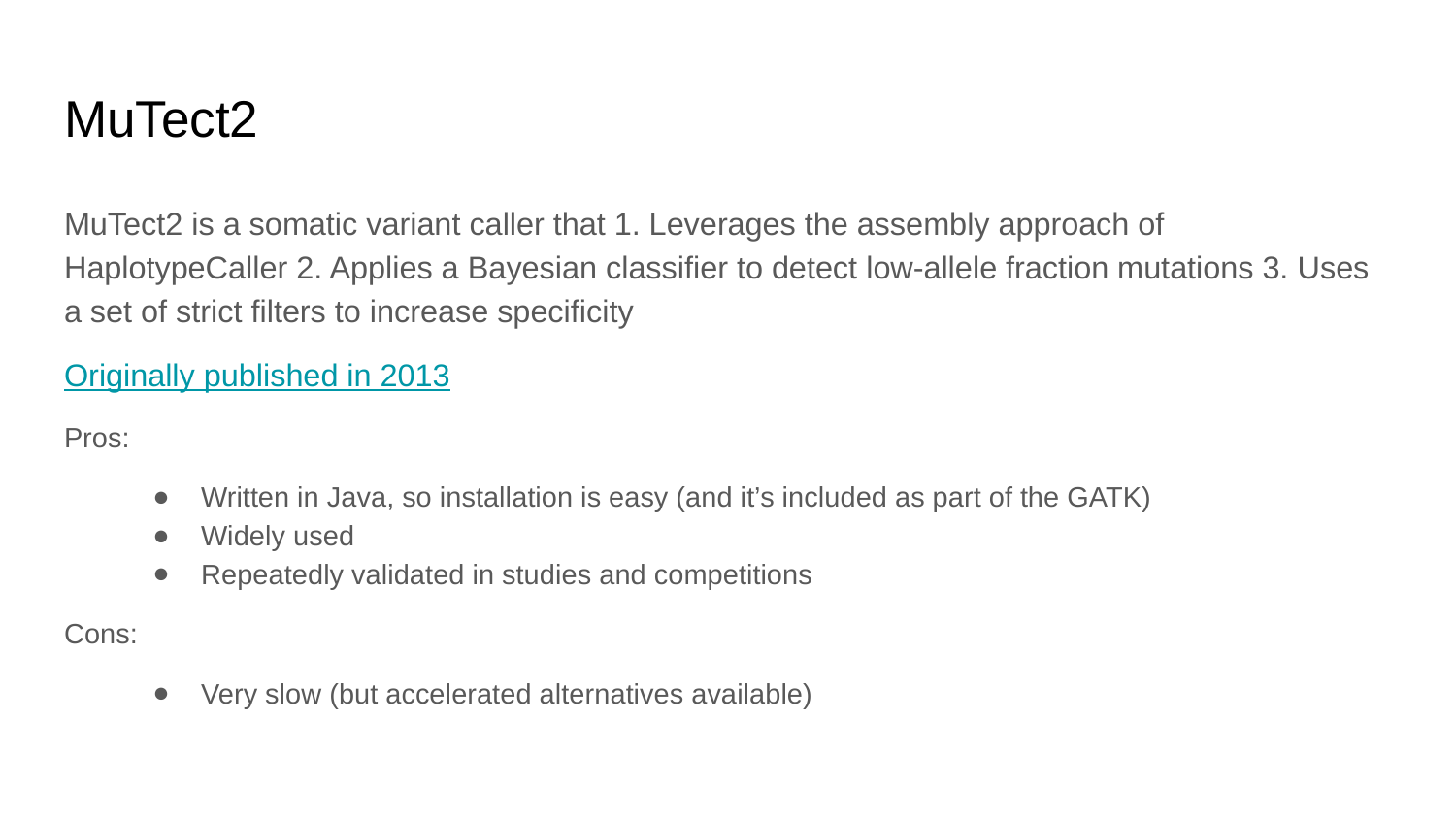

# MuTect2
MuTect2 is a somatic variant caller that 1. Leverages the assembly approach of HaplotypeCaller 2. Applies a Bayesian classifier to detect low-allele fraction mutations 3. Uses a set of strict filters to increase specificity
Originally published in 2013
Pros:
Written in Java, so installation is easy (and it’s included as part of the GATK)
Widely used
Repeatedly validated in studies and competitions
Cons:
Very slow (but accelerated alternatives available)